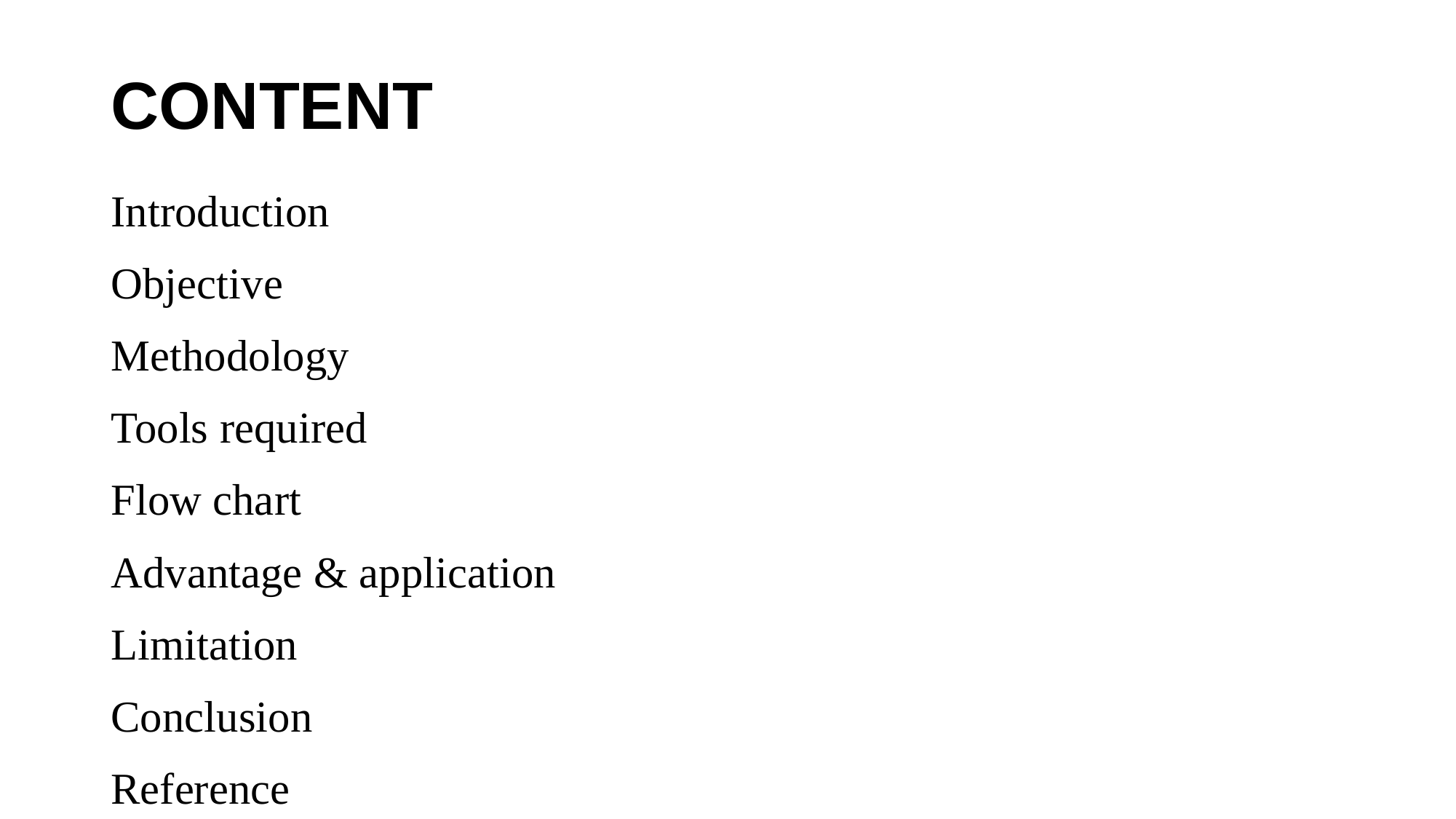

# CONTENT
Introduction
Objective
Methodology
Tools required
Flow chart
Advantage & application
Limitation
Conclusion
Reference